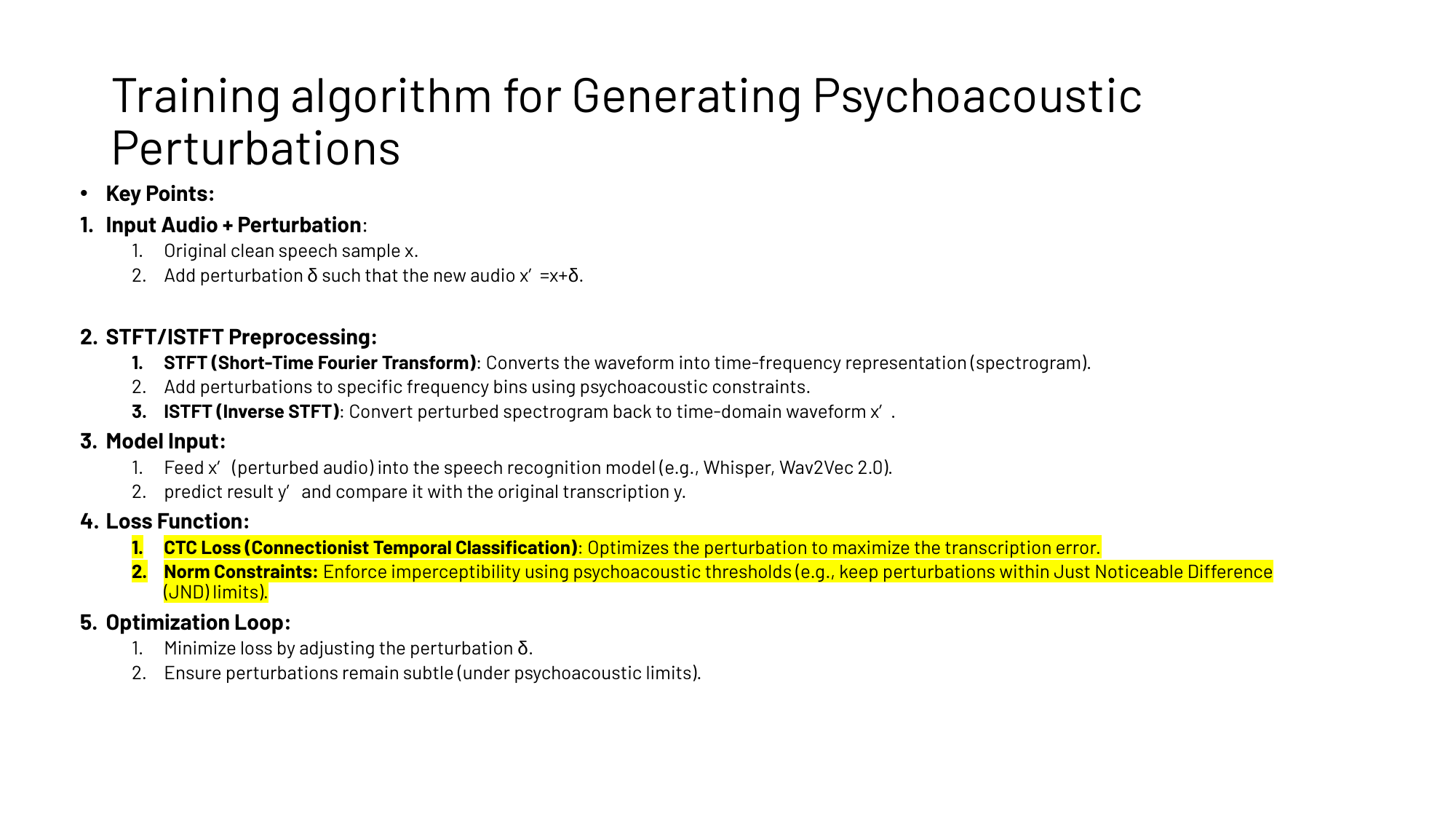

# Training algorithm for Generating Psychoacoustic Perturbations
Key Points:
Input Audio + Perturbation:
Original clean speech sample x.
Add perturbation δ such that the new audio x′=x+δ.

STFT/ISTFT Preprocessing:
STFT (Short-Time Fourier Transform): Converts the waveform into time-frequency representation (spectrogram).
Add perturbations to specific frequency bins using psychoacoustic constraints.
ISTFT (Inverse STFT): Convert perturbed spectrogram back to time-domain waveform x′.
Model Input:
Feed x′ (perturbed audio) into the speech recognition model (e.g., Whisper, Wav2Vec 2.0).
predict result y′ and compare it with the original transcription y.
Loss Function:
CTC Loss (Connectionist Temporal Classification): Optimizes the perturbation to maximize the transcription error.
Norm Constraints: Enforce imperceptibility using psychoacoustic thresholds (e.g., keep perturbations within Just Noticeable Difference (JND) limits).
Optimization Loop:
Minimize loss by adjusting the perturbation δ.
Ensure perturbations remain subtle (under psychoacoustic limits).